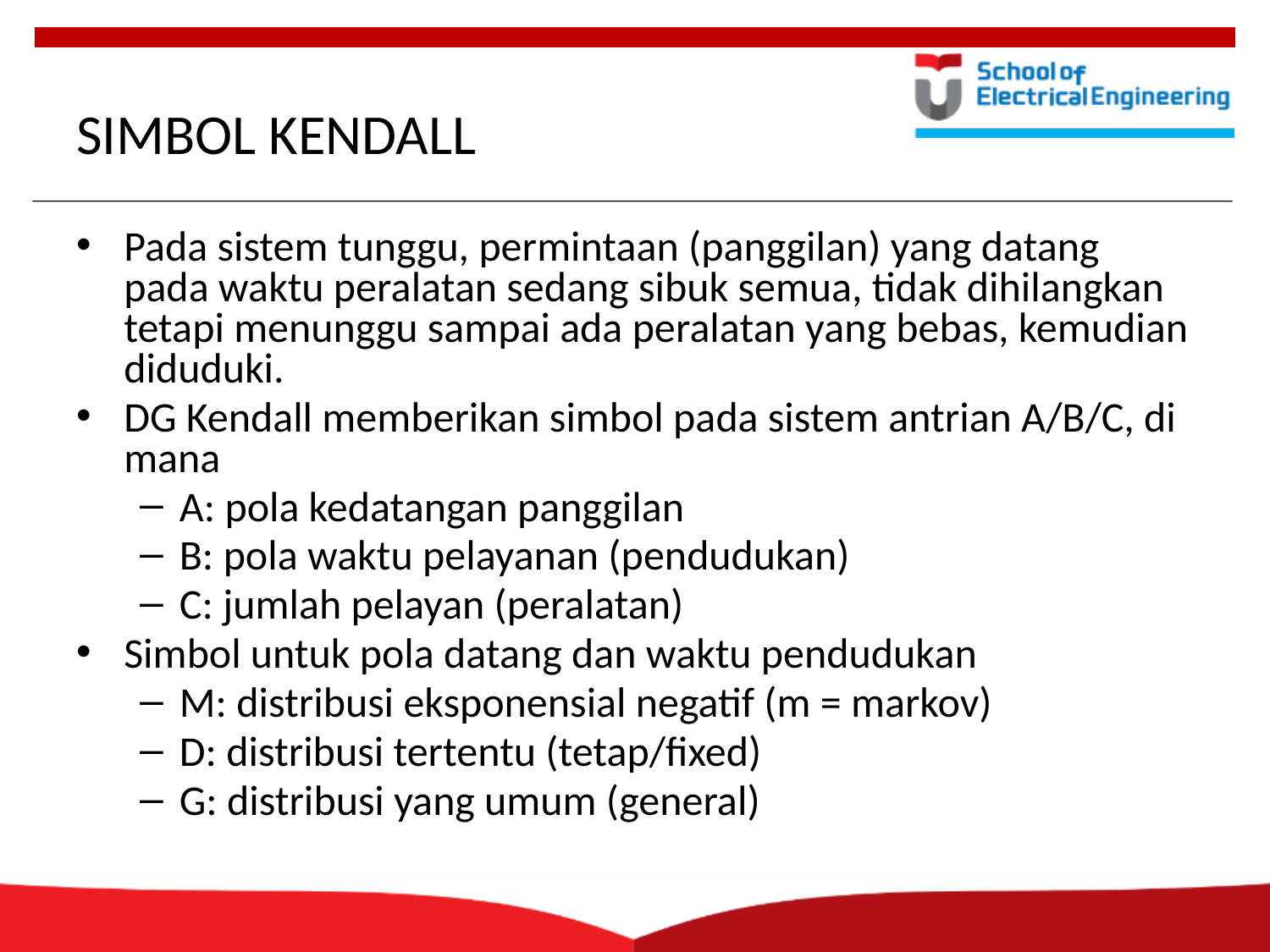

# SIMBOL KENDALL
Pada sistem tunggu, permintaan (panggilan) yang datang pada waktu peralatan sedang sibuk semua, tidak dihilangkan tetapi menunggu sampai ada peralatan yang bebas, kemudian diduduki.
DG Kendall memberikan simbol pada sistem antrian A/B/C, di mana
A: pola kedatangan panggilan
B: pola waktu pelayanan (pendudukan)
C: jumlah pelayan (peralatan)
Simbol untuk pola datang dan waktu pendudukan
M: distribusi eksponensial negatif (m = markov)
D: distribusi tertentu (tetap/fixed)
G: distribusi yang umum (general)